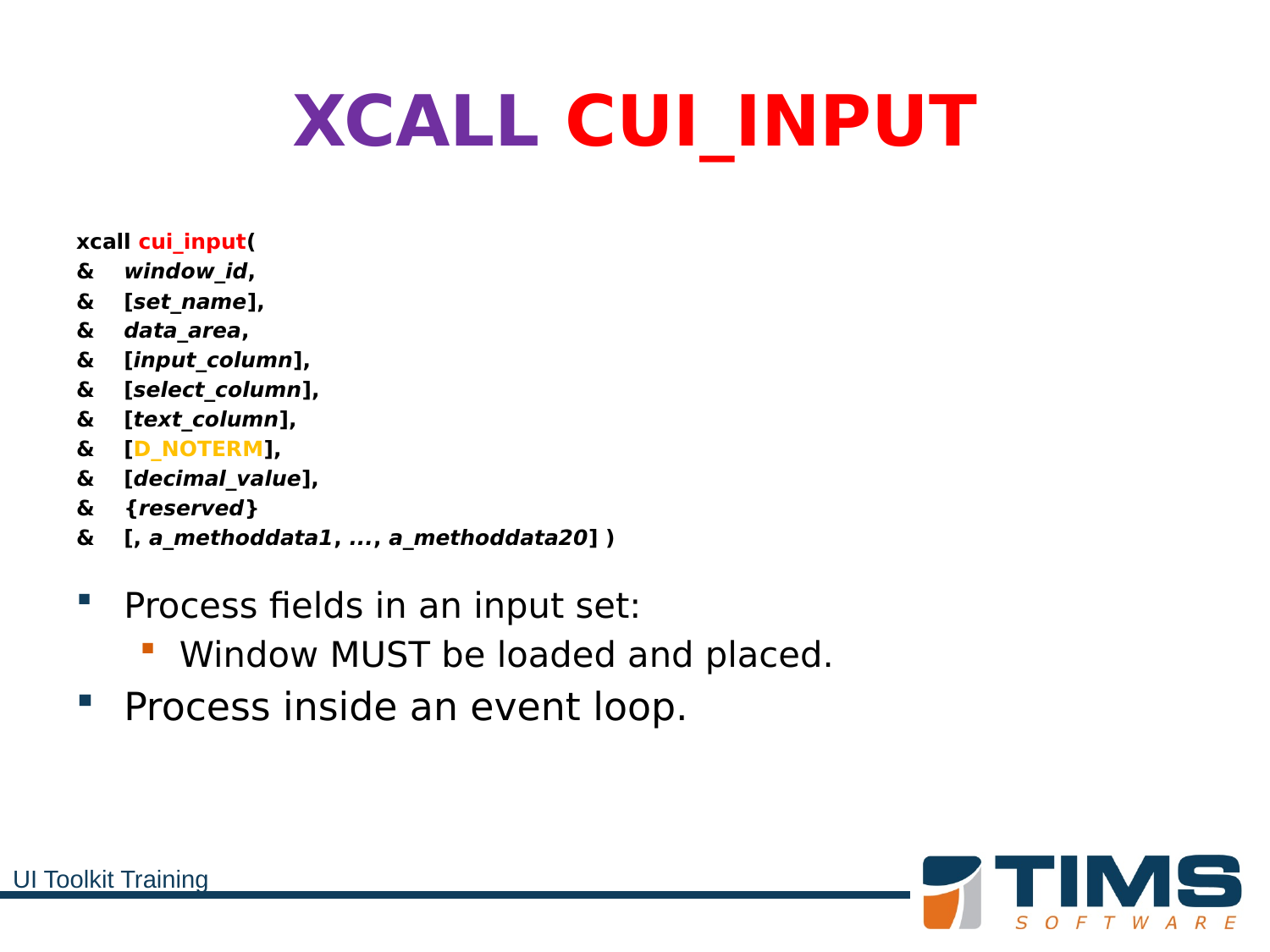

# XCALL CUI_INPUT
xcall cui_input(
&	window_id,
&	[set_name],
&	data_area,
&	[input_column],
&	[select_column],
&	[text_column],
&	[D_NOTERM],
&	[decimal_value],
&	{reserved}
&	[, a_methoddata1, ..., a_methoddata20] )

Process fields in an input set:
Window MUST be loaded and placed.
Process inside an event loop.
UI Toolkit Training